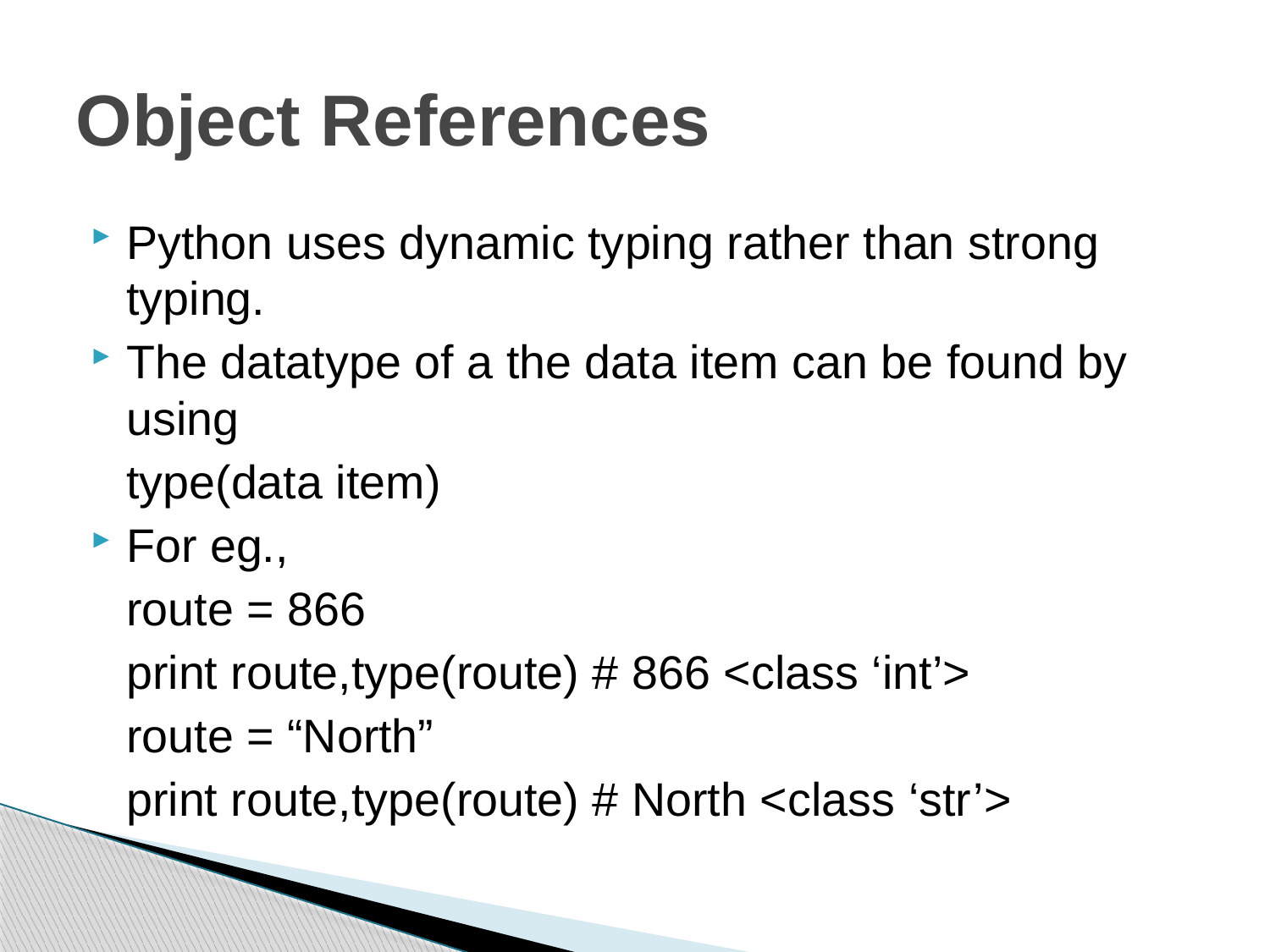

# Object References
Python uses dynamic typing rather than strong typing.
The datatype of a the data item can be found by using
		type(data item)
For eg.,
	route = 866
	print route,type(route) # 866 <class ‘int’>
	route = “North”
	print route,type(route) # North <class ‘str’>